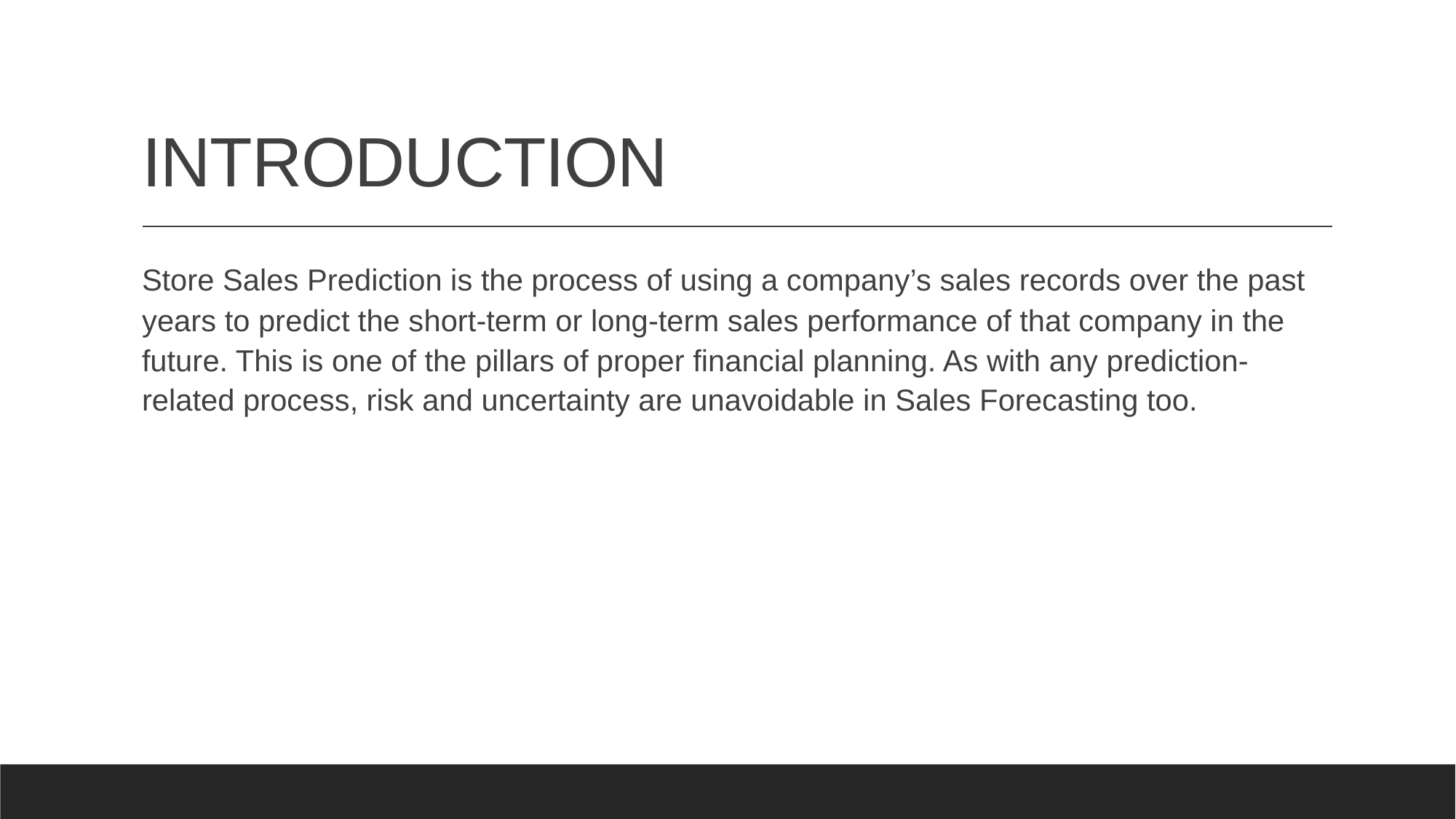

# INTRODUCTION
Store Sales Prediction is the process of using a company’s sales records over the past years to predict the short-term or long-term sales performance of that company in the future. This is one of the pillars of proper financial planning. As with any prediction-related process, risk and uncertainty are unavoidable in Sales Forecasting too.